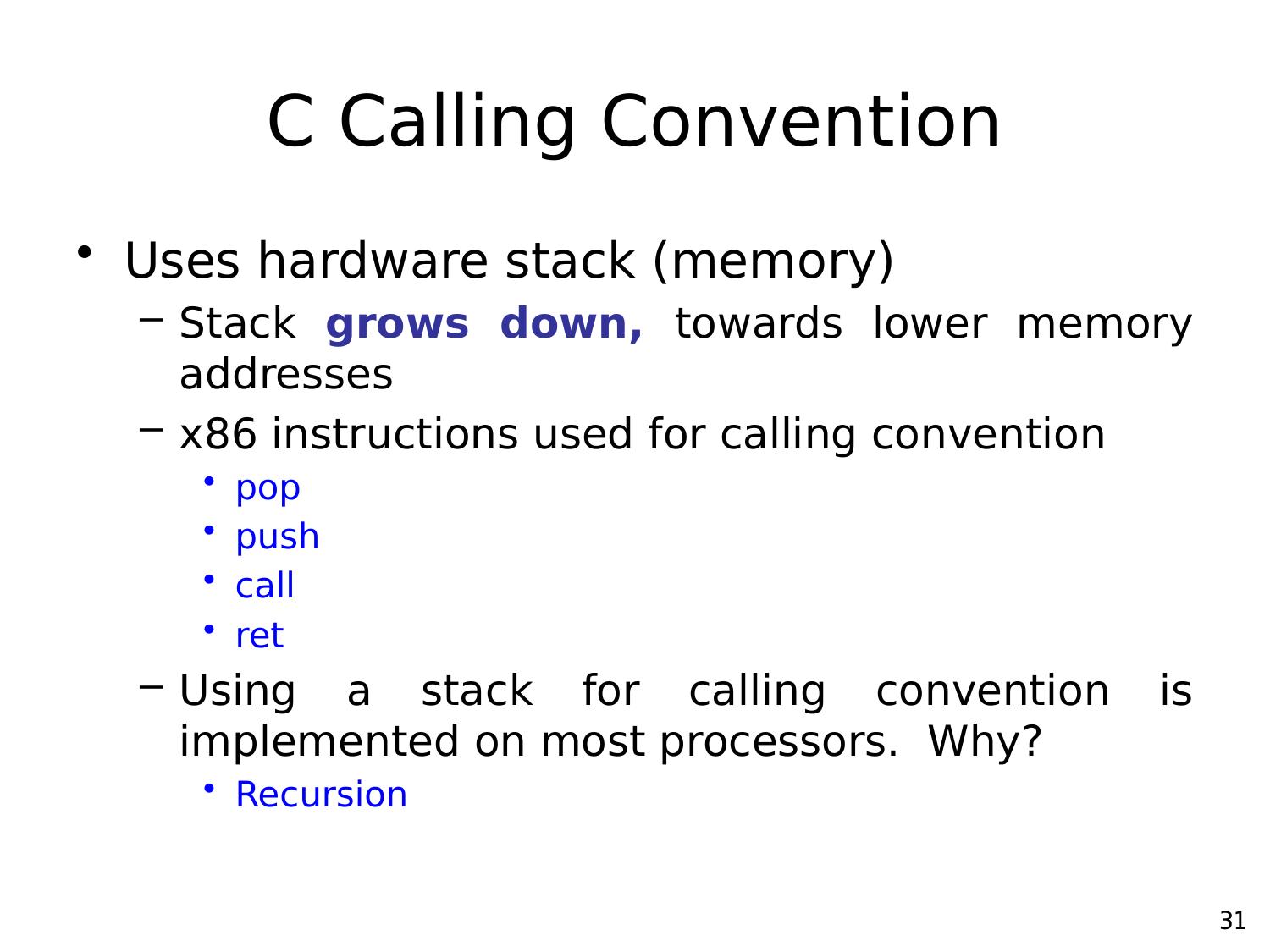

# C Calling Convention
Uses hardware stack (memory)
Stack grows down, towards lower memory addresses
x86 instructions used for calling convention
pop
push
call
ret
Using a stack for calling convention is implemented on most processors.  Why?
Recursion